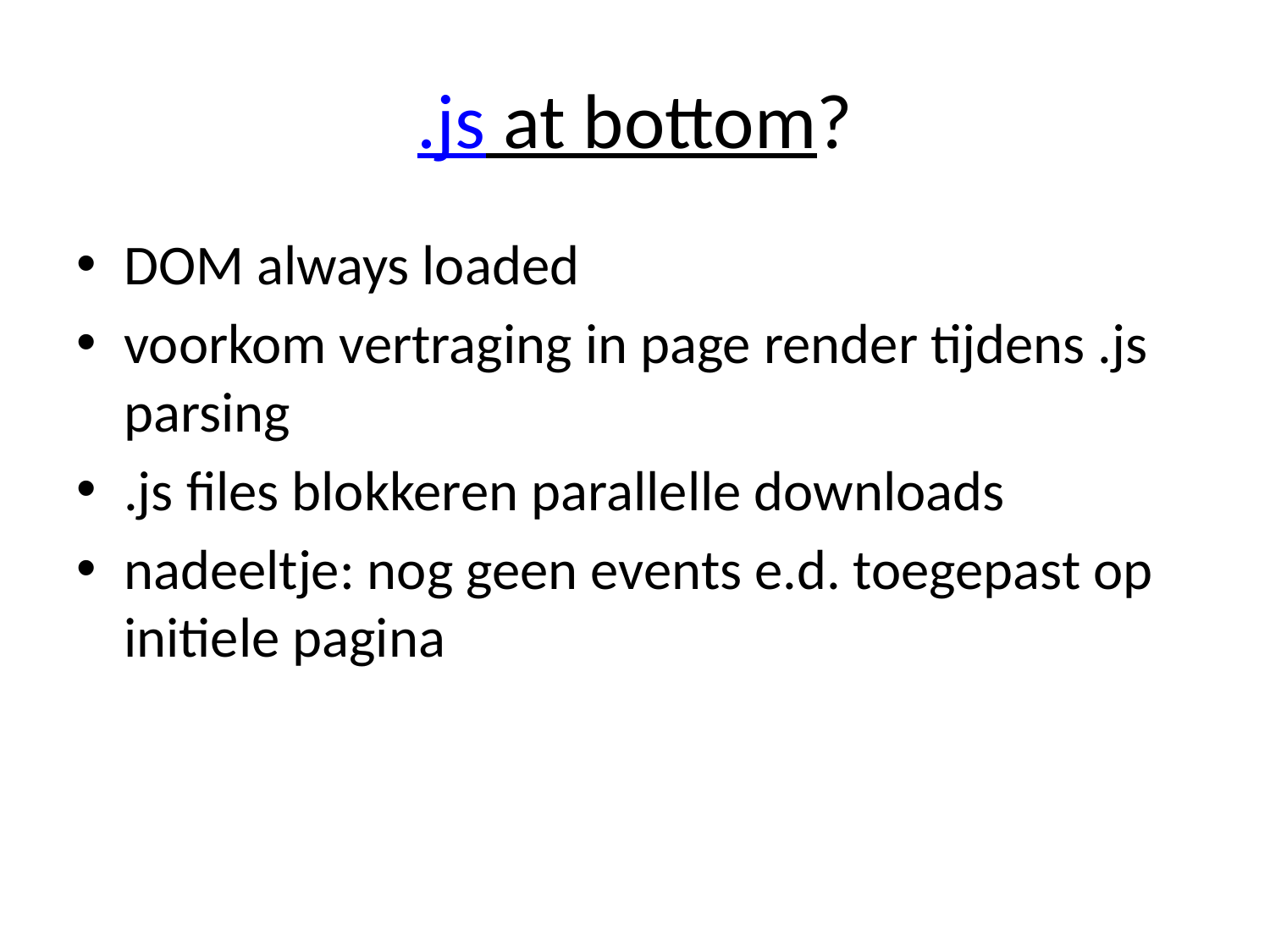

# .js at bottom?
DOM always loaded
voorkom vertraging in page render tijdens .js parsing
.js files blokkeren parallelle downloads
nadeeltje: nog geen events e.d. toegepast op initiele pagina